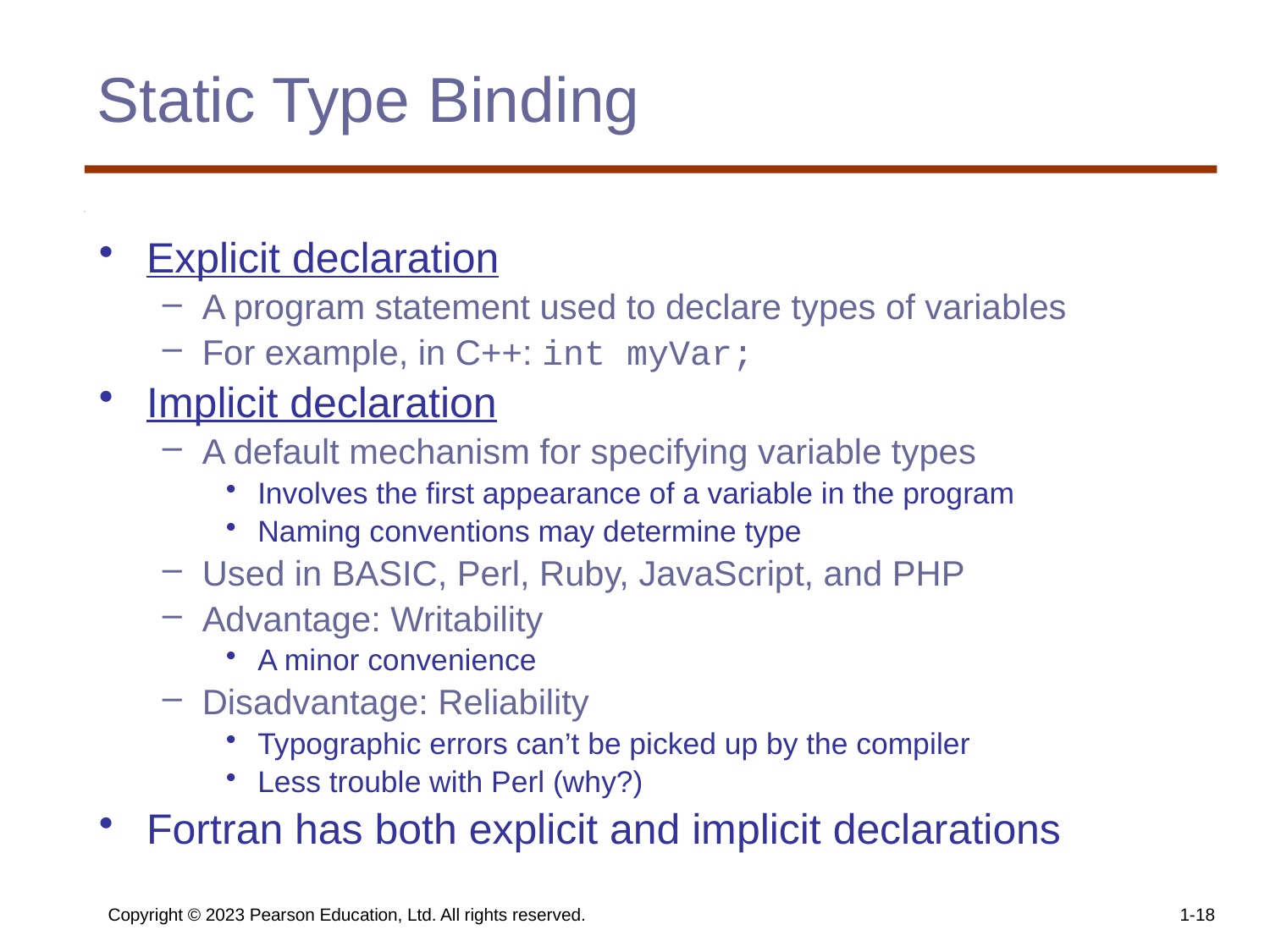

# Static Type Binding
Explicit declaration
A program statement used to declare types of variables
For example, in C++: int myVar;
Implicit declaration
A default mechanism for specifying variable types
Involves the first appearance of a variable in the program
Naming conventions may determine type
Used in BASIC, Perl, Ruby, JavaScript, and PHP
Advantage: Writability
A minor convenience
Disadvantage: Reliability
Typographic errors can’t be picked up by the compiler
Less trouble with Perl (why?)
Fortran has both explicit and implicit declarations
Copyright © 2023 Pearson Education, Ltd. All rights reserved.
1-18